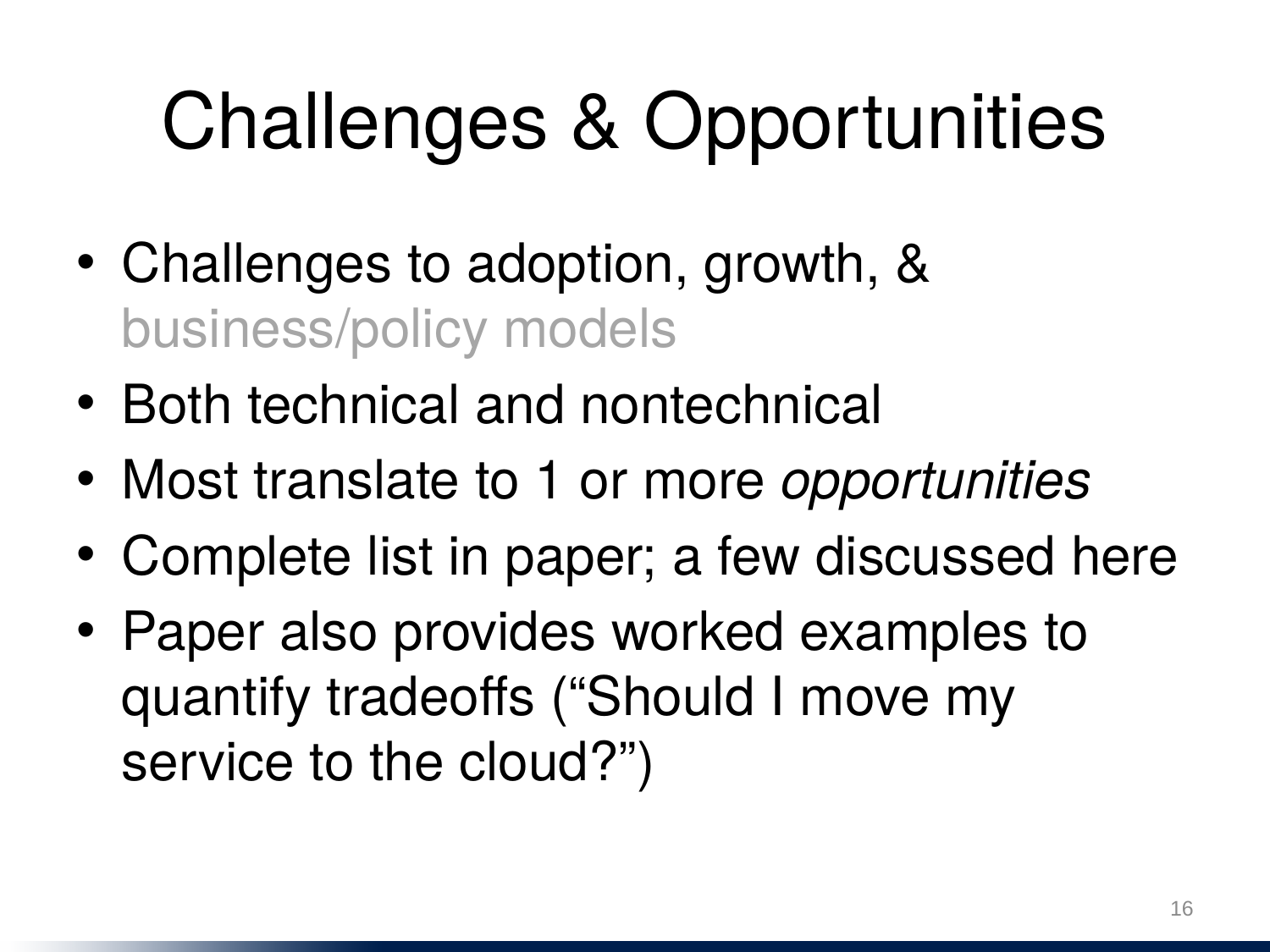

# Challenges & Opportunities
Challenges to adoption, growth, & business/policy models
Both technical and nontechnical
Most translate to 1 or more opportunities
Complete list in paper; a few discussed here
Paper also provides worked examples to quantify tradeoffs (“Should I move my service to the cloud?”)

16